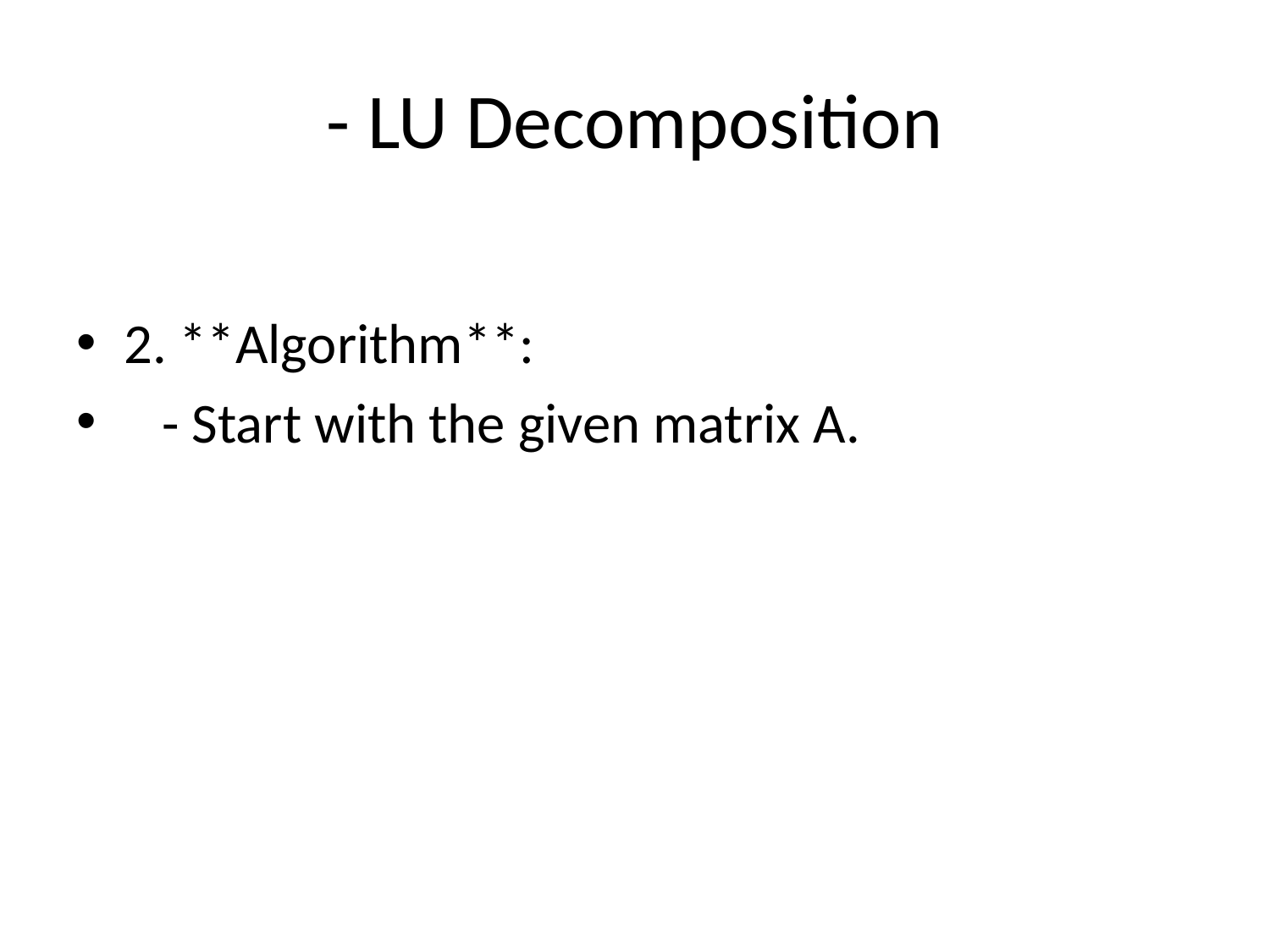

# - LU Decomposition

2. **Algorithm**:
   - Start with the given matrix A.